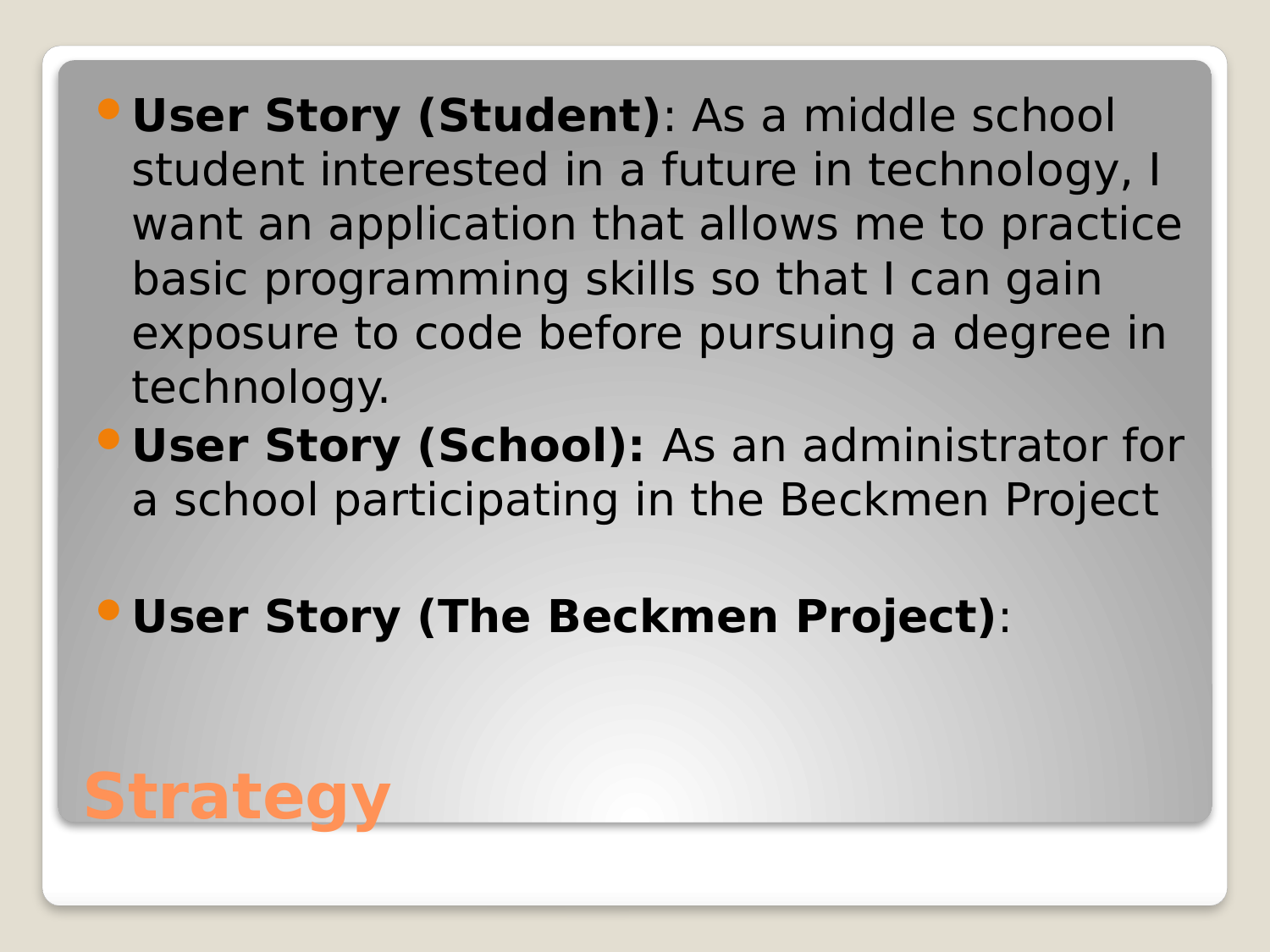

User Story (Student): As a middle school student interested in a future in technology, I want an application that allows me to practice basic programming skills so that I can gain exposure to code before pursuing a degree in technology.
User Story (School): As an administrator for a school participating in the Beckmen Project

User Story (The Beckmen Project):

# Strategy